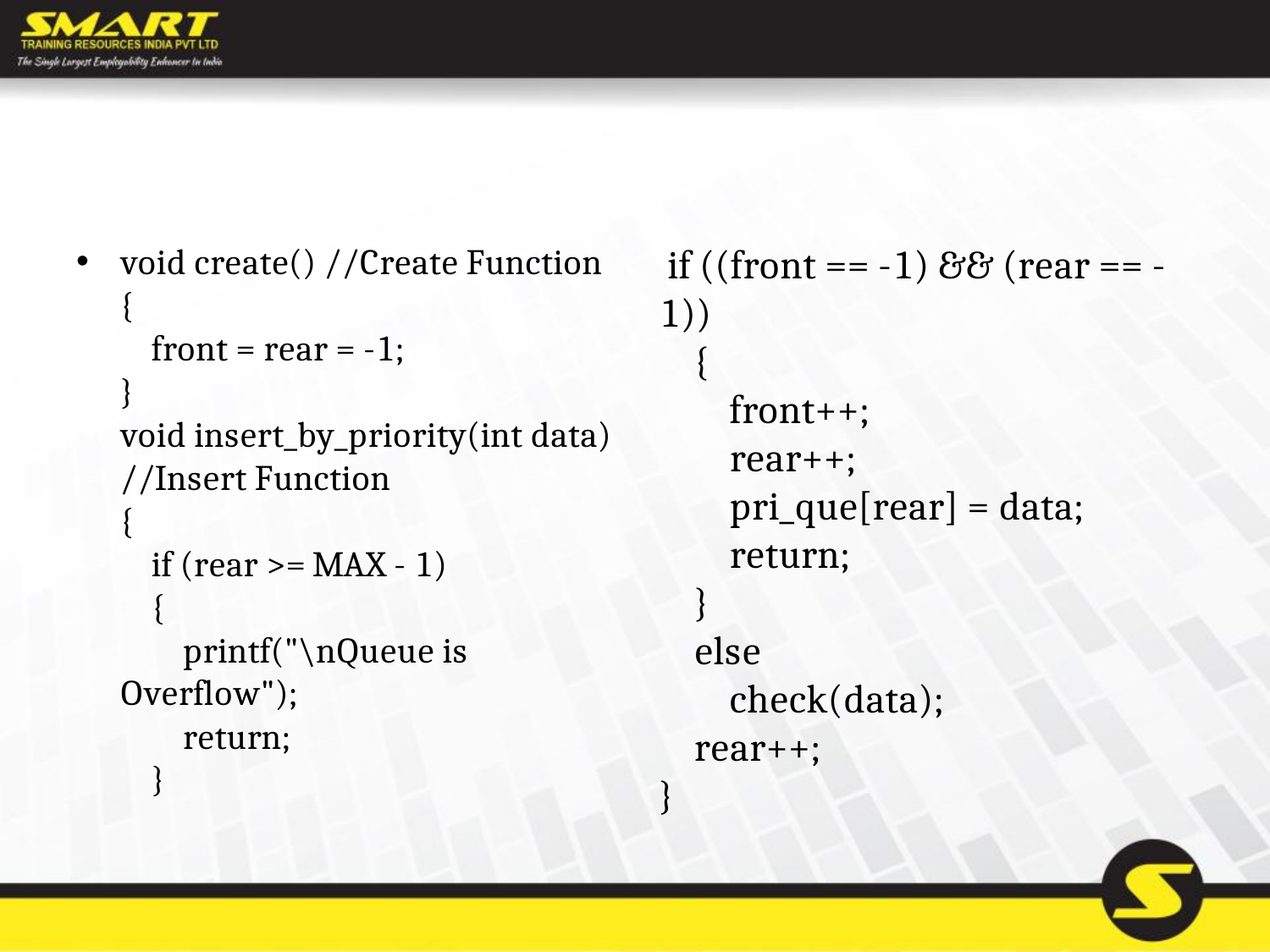

#
void create() //Create Function 
{ 
    front = rear = -1; 
}  
void insert_by_priority(int data) //Insert Function 
{ 
    if (rear >= MAX - 1) 
    { 
        printf("\nQueue is Overflow"); 
        return; 
    }
 if ((front == -1) && (rear == -1)) 
    { 
        front++; 
        rear++; 
        pri_que[rear] = data; 
        return; 
    }    
    else 
        check(data); 
    rear++; 
}